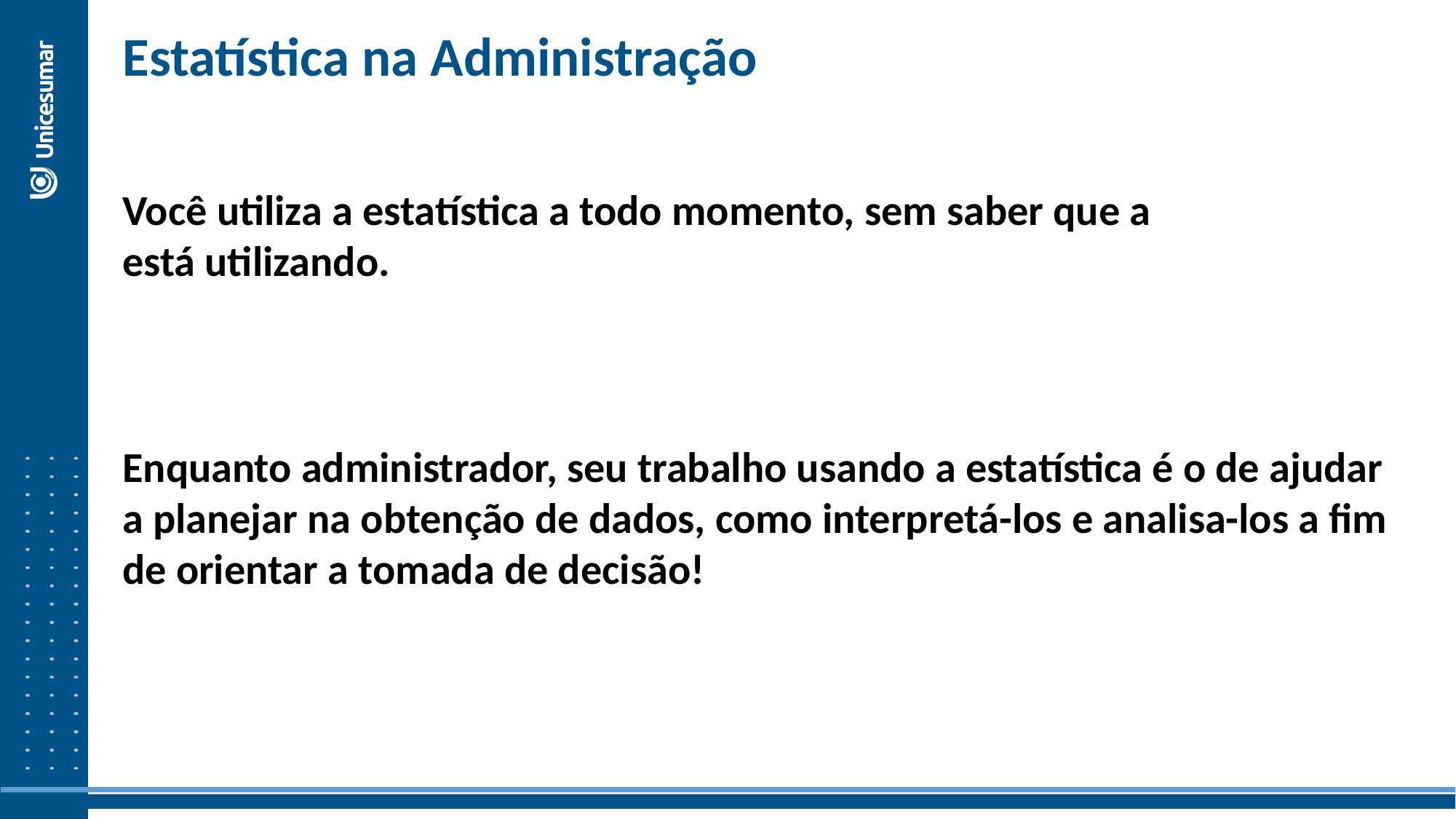

Estatística na Administração
Você utiliza a estatística a todo momento, sem saber que a está utilizando.
Enquanto administrador, seu trabalho usando a estatística é o de ajudar a planejar na obtenção de dados, como interpretá-los e analisa-los a fim de orientar a tomada de decisão!